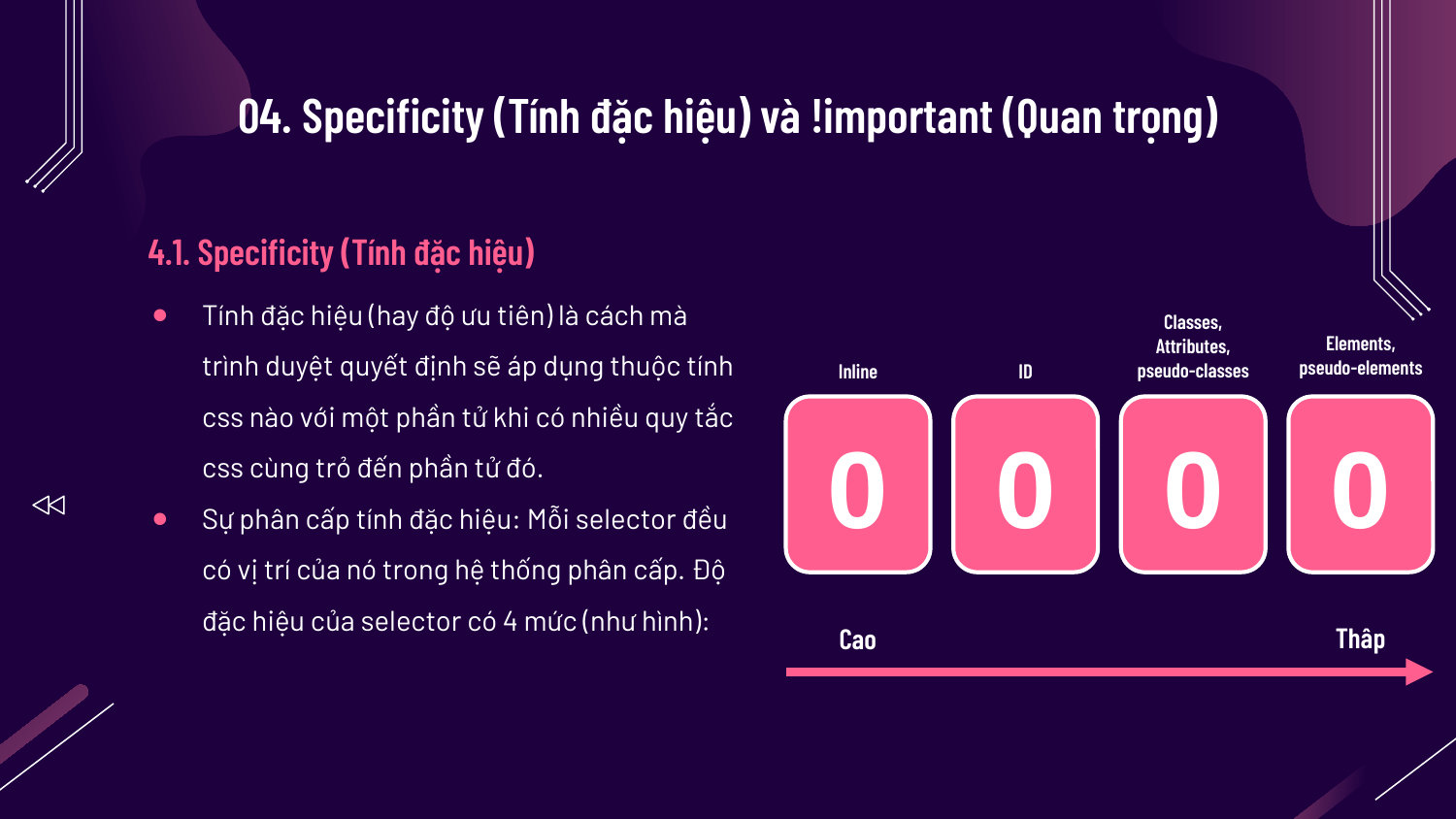

# 04. Specificity (Tính đặc hiệu) và !important (Quan trọng)
4.1. Specificity (Tính đặc hiệu)
Tính đặc hiệu (hay độ ưu tiên) là cách mà trình duyệt quyết định sẽ áp dụng thuộc tính css nào với một phần tử khi có nhiều quy tắc css cùng trỏ đến phần tử đó.
Sự phân cấp tính đặc hiệu: Mỗi selector đều có vị trí của nó trong hệ thống phân cấp. Độ đặc hiệu của selector có 4 mức (như hình):
Classes, Attributes, pseudo-classes
0
Elements, pseudo-elements
0
Inline
0
ID
0
Thâp
Cao